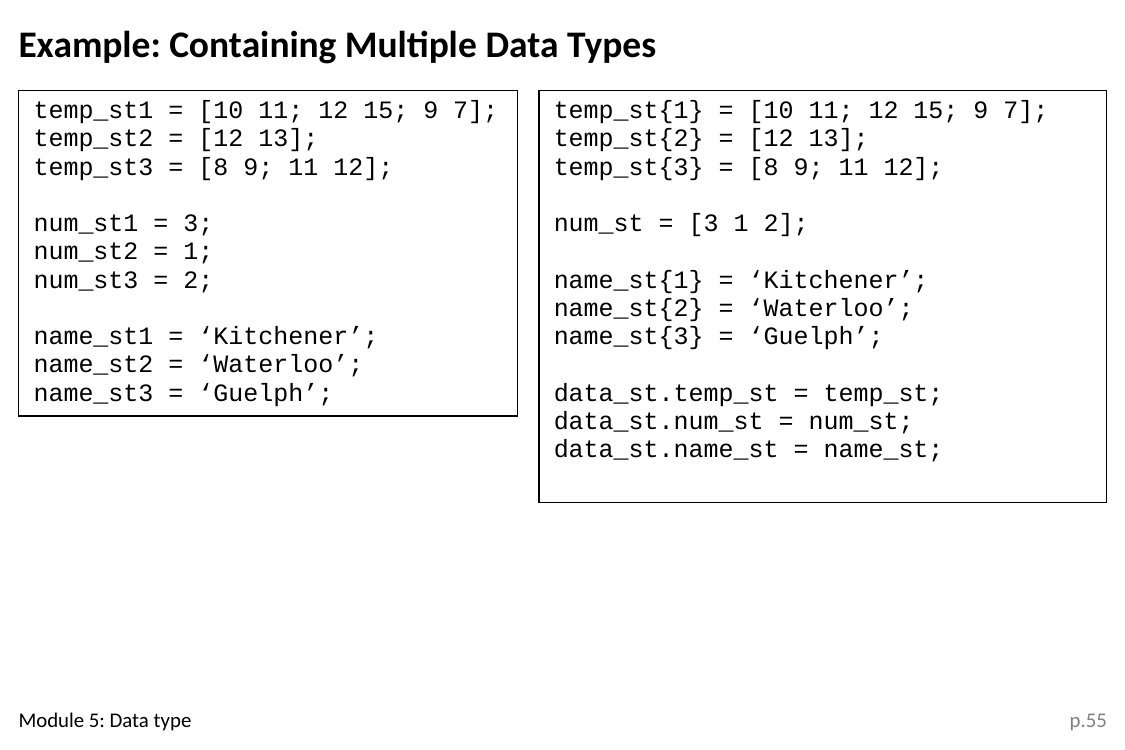

Example: Containing Multiple Data Types
| temp\_st1 = [10 11; 12 15; 9 7]; temp\_st2 = [12 13]; temp\_st3 = [8 9; 11 12]; num\_st1 = 3; num\_st2 = 1; num\_st3 = 2; name\_st1 = ‘Kitchener’; name\_st2 = ‘Waterloo’; name\_st3 = ‘Guelph’; |
| --- |
| temp\_st{1} = [10 11; 12 15; 9 7]; temp\_st{2} = [12 13]; temp\_st{3} = [8 9; 11 12]; num\_st = [3 1 2]; name\_st{1} = ‘Kitchener’; name\_st{2} = ‘Waterloo’; name\_st{3} = ‘Guelph’; data\_st.temp\_st = temp\_st; data\_st.num\_st = num\_st; data\_st.name\_st = name\_st; |
| --- |
Module 5: Data type
p.55